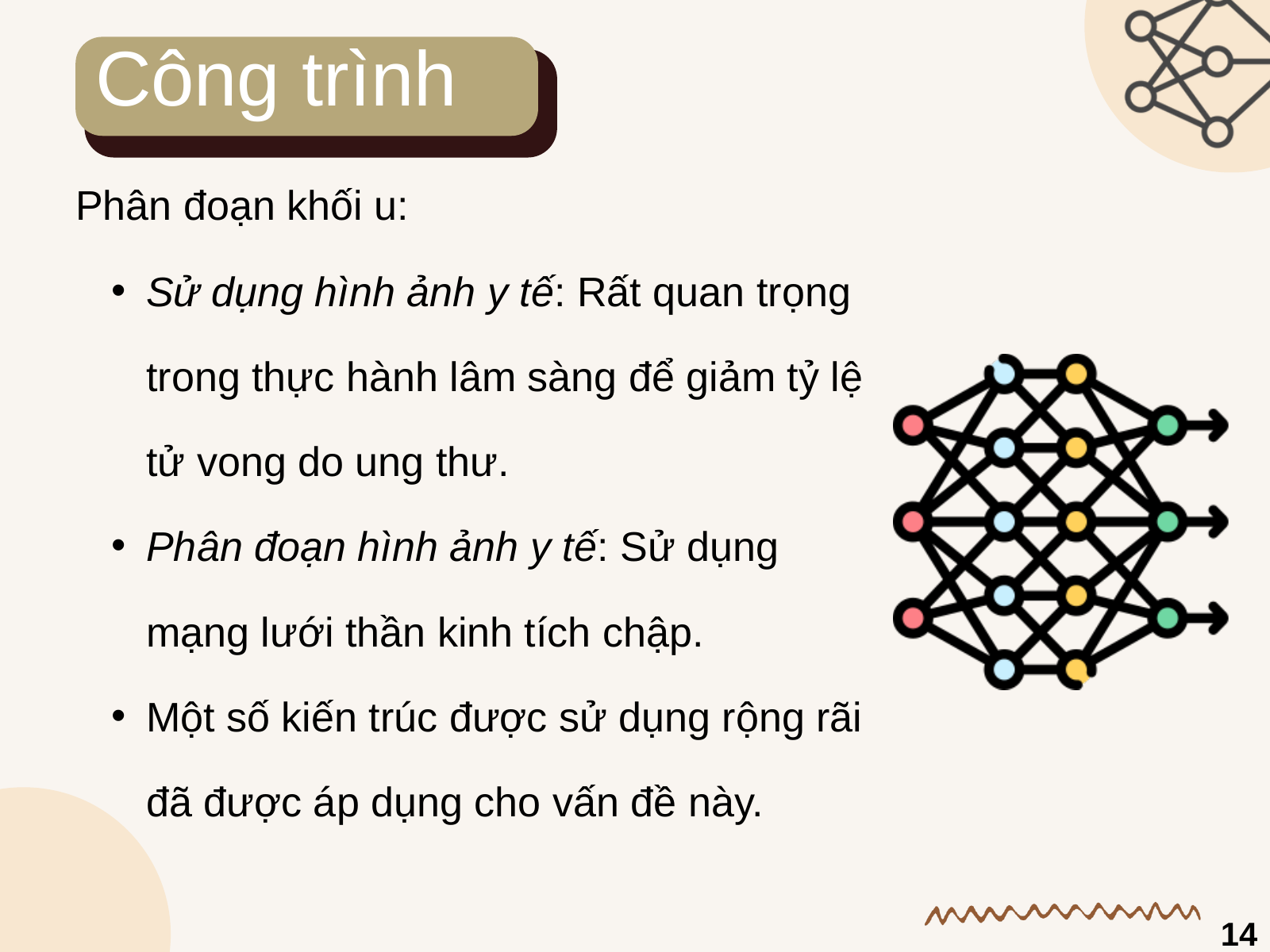

Công trình
Phân đoạn khối u:
Sử dụng hình ảnh y tế: Rất quan trọng trong thực hành lâm sàng để giảm tỷ lệ tử vong do ung thư.
Phân đoạn hình ảnh y tế: Sử dụng mạng lưới thần kinh tích chập.
Một số kiến trúc được sử dụng rộng rãi đã được áp dụng cho vấn đề này.

14